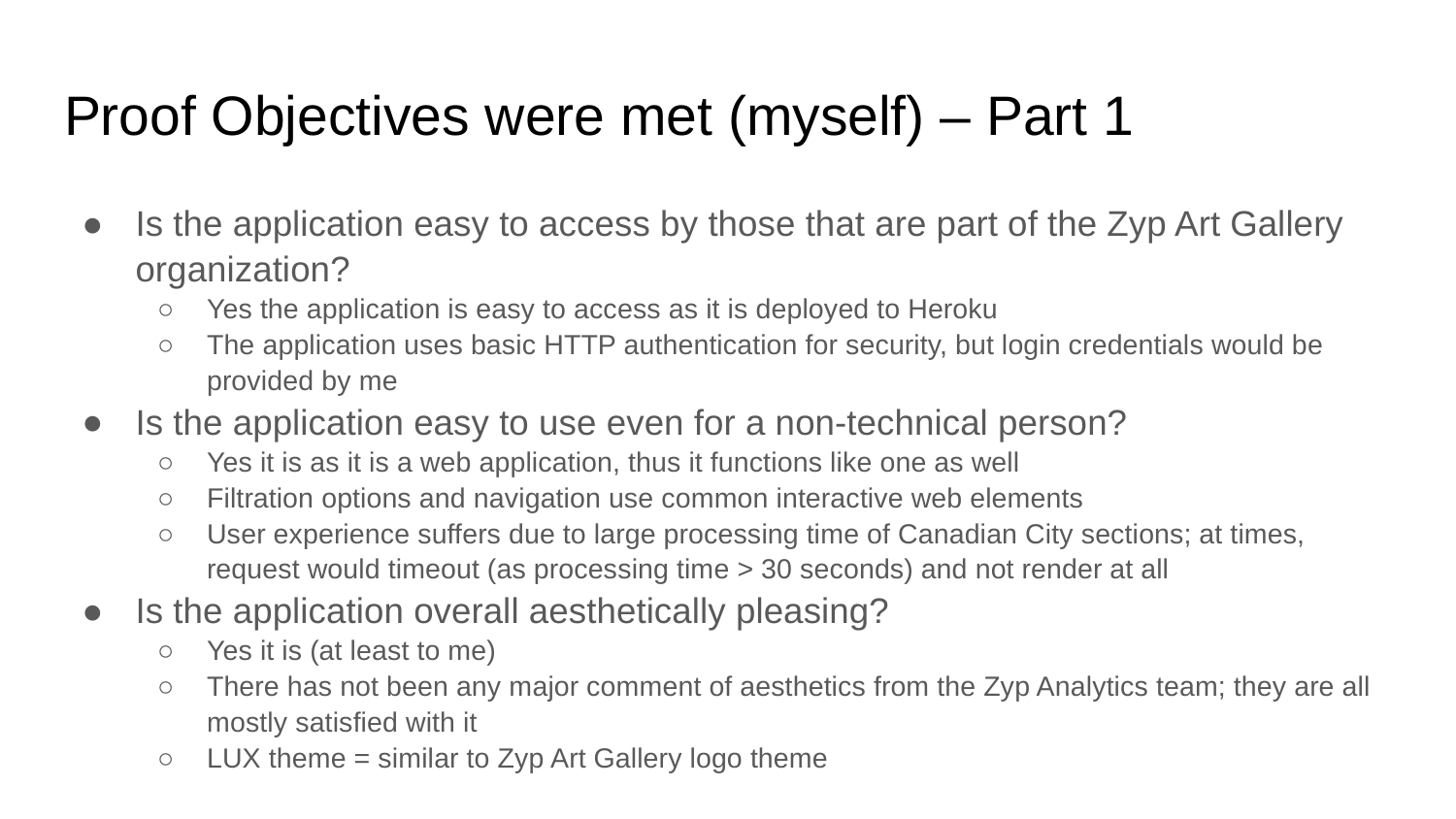

# Proof Objectives were met (myself) – Part 1
Is the application easy to access by those that are part of the Zyp Art Gallery organization?
Yes the application is easy to access as it is deployed to Heroku
The application uses basic HTTP authentication for security, but login credentials would be provided by me
Is the application easy to use even for a non-technical person?
Yes it is as it is a web application, thus it functions like one as well
Filtration options and navigation use common interactive web elements
User experience suffers due to large processing time of Canadian City sections; at times, request would timeout (as processing time > 30 seconds) and not render at all
Is the application overall aesthetically pleasing?
Yes it is (at least to me)
There has not been any major comment of aesthetics from the Zyp Analytics team; they are all mostly satisfied with it
LUX theme = similar to Zyp Art Gallery logo theme